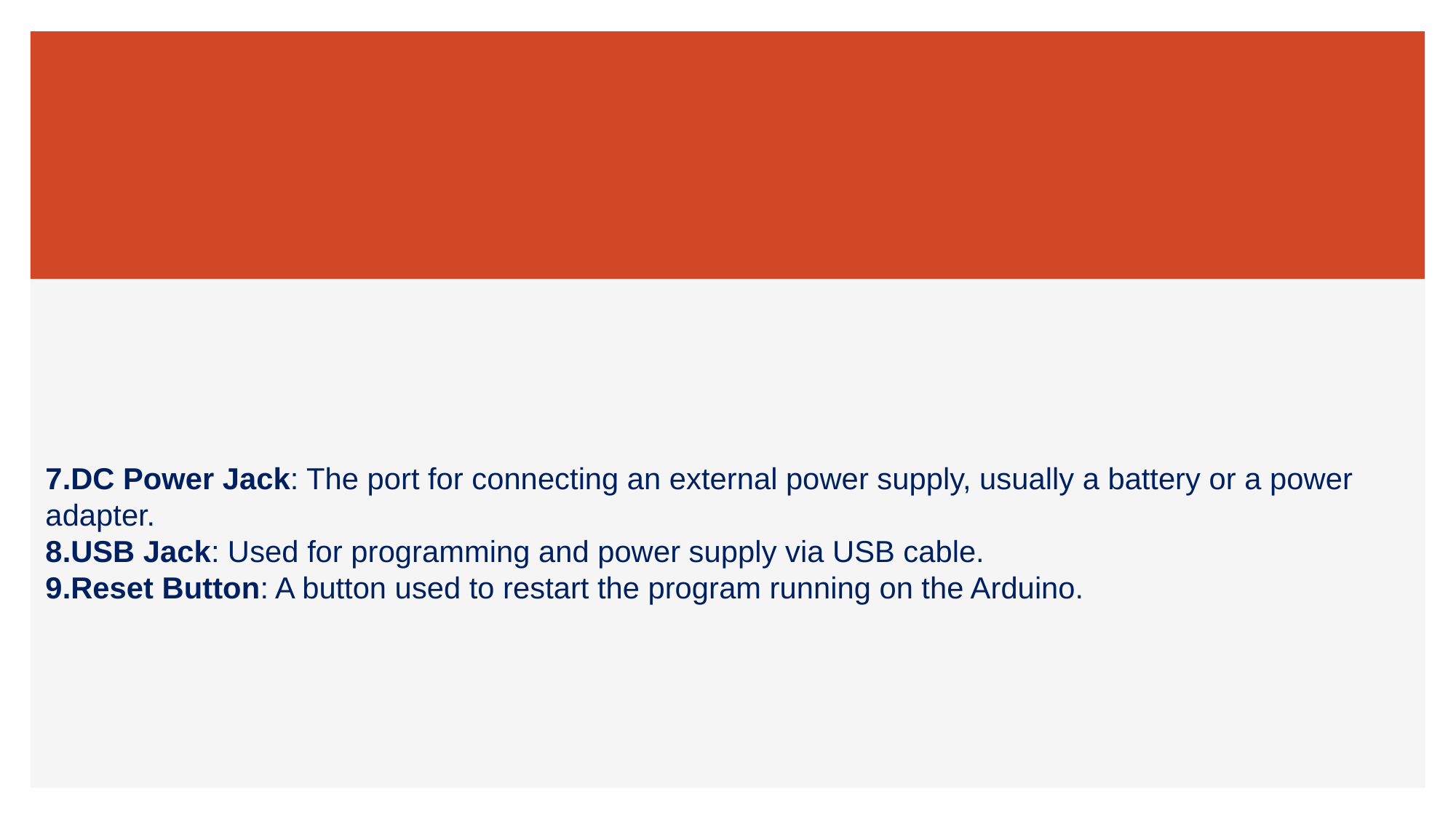

7.DC Power Jack: The port for connecting an external power supply, usually a battery or a power adapter.
8.USB Jack: Used for programming and power supply via USB cable.
9.Reset Button: A button used to restart the program running on the Arduino.